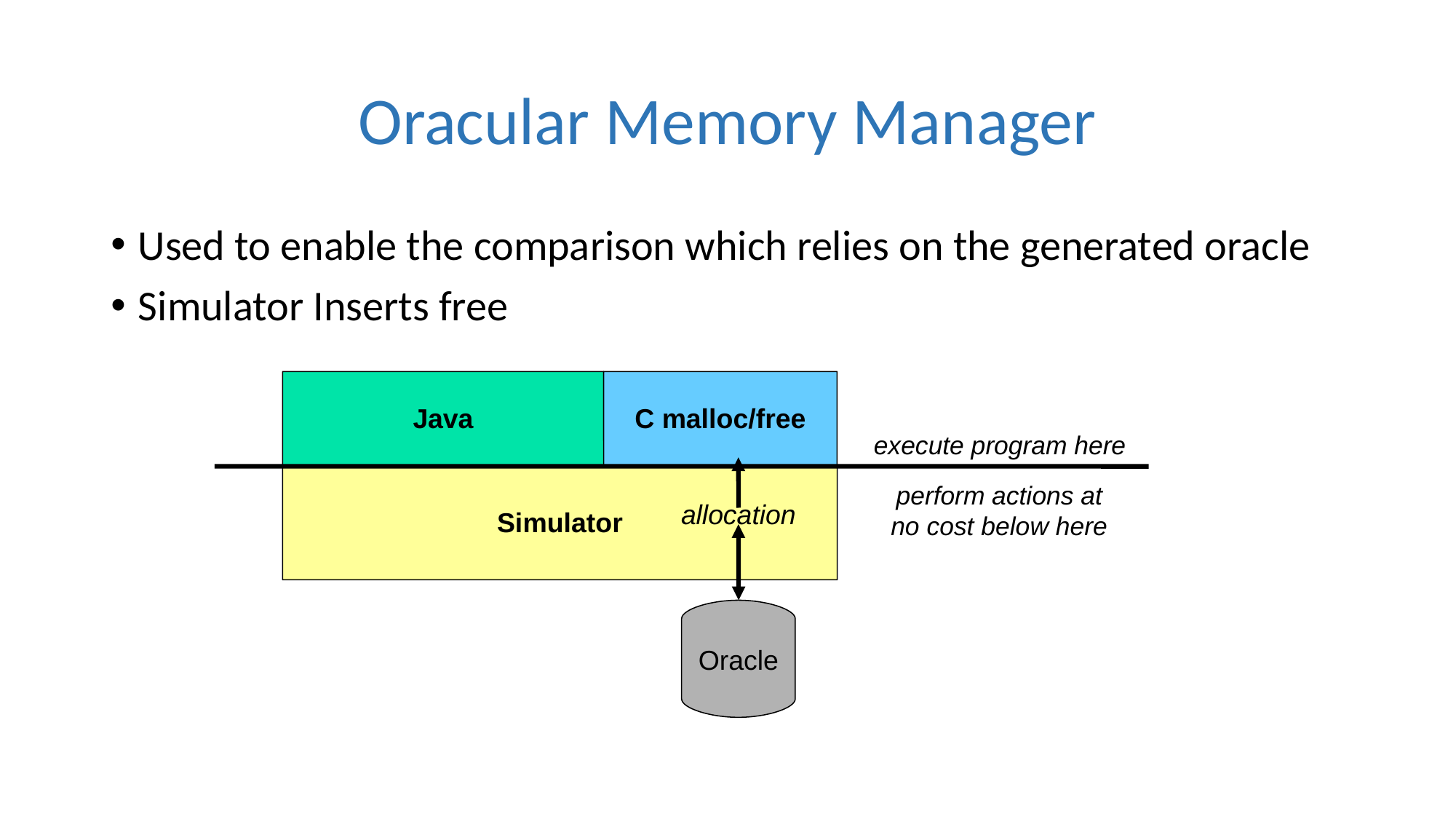

# Oracular Memory Manager
Used to enable the comparison which relies on the generated oracle
Simulator Inserts free

Java

C malloc/free
execute program here

Simulator
perform actions at
no cost below here

allocation

Oracle